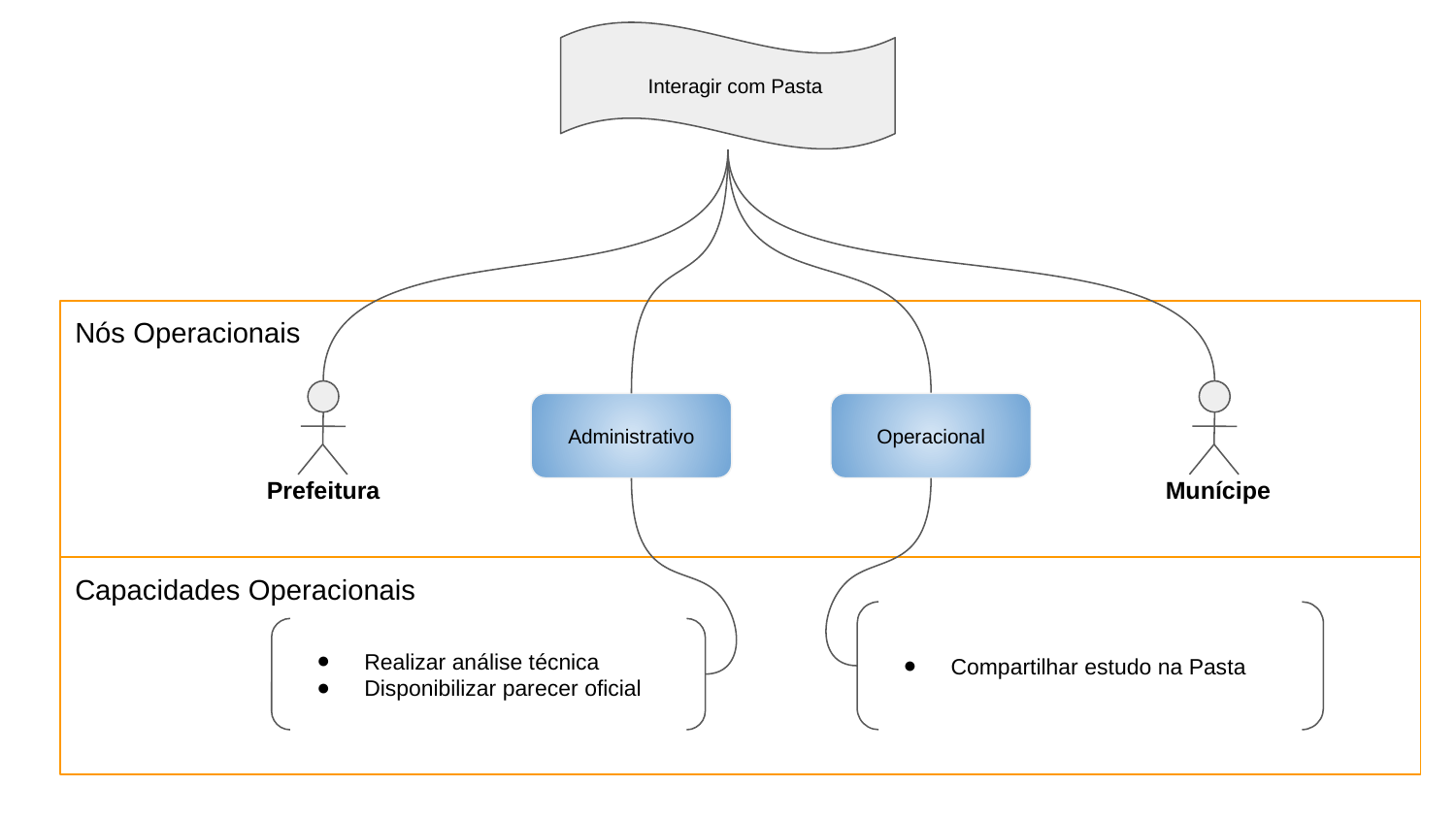

Interagir com Pasta
Nós Operacionais

Prefeitura

 Munícipe
Administrativo
Operacional
Capacidades Operacionais
Compartilhar estudo na Pasta
Realizar análise técnica
Disponibilizar parecer oficial